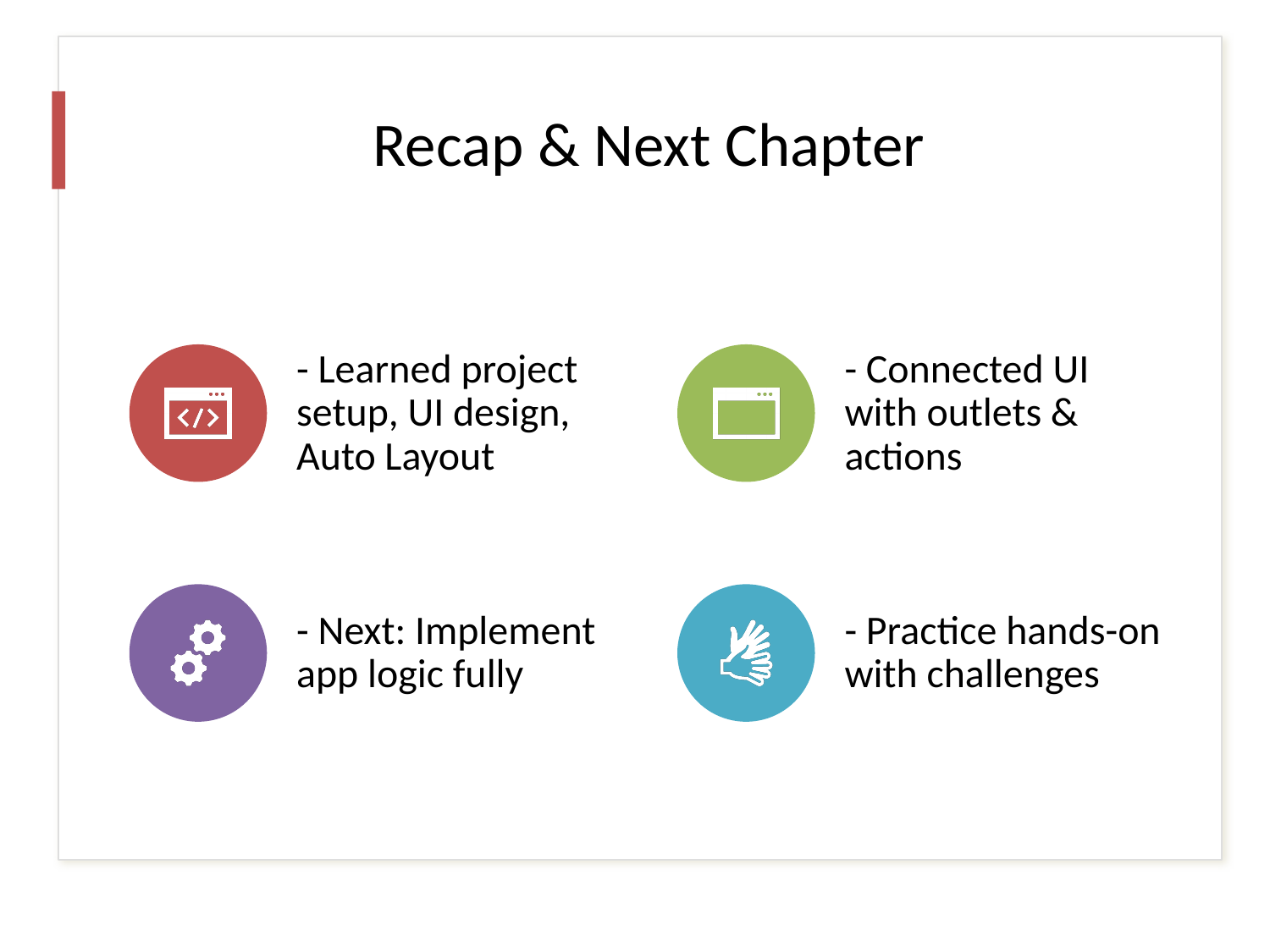

# Recap & Next Chapter

- Learned project setup, UI design, Auto Layout
- Connected UI with outlets & actions
- Next: Implement app logic fully
- Practice hands-on with challenges